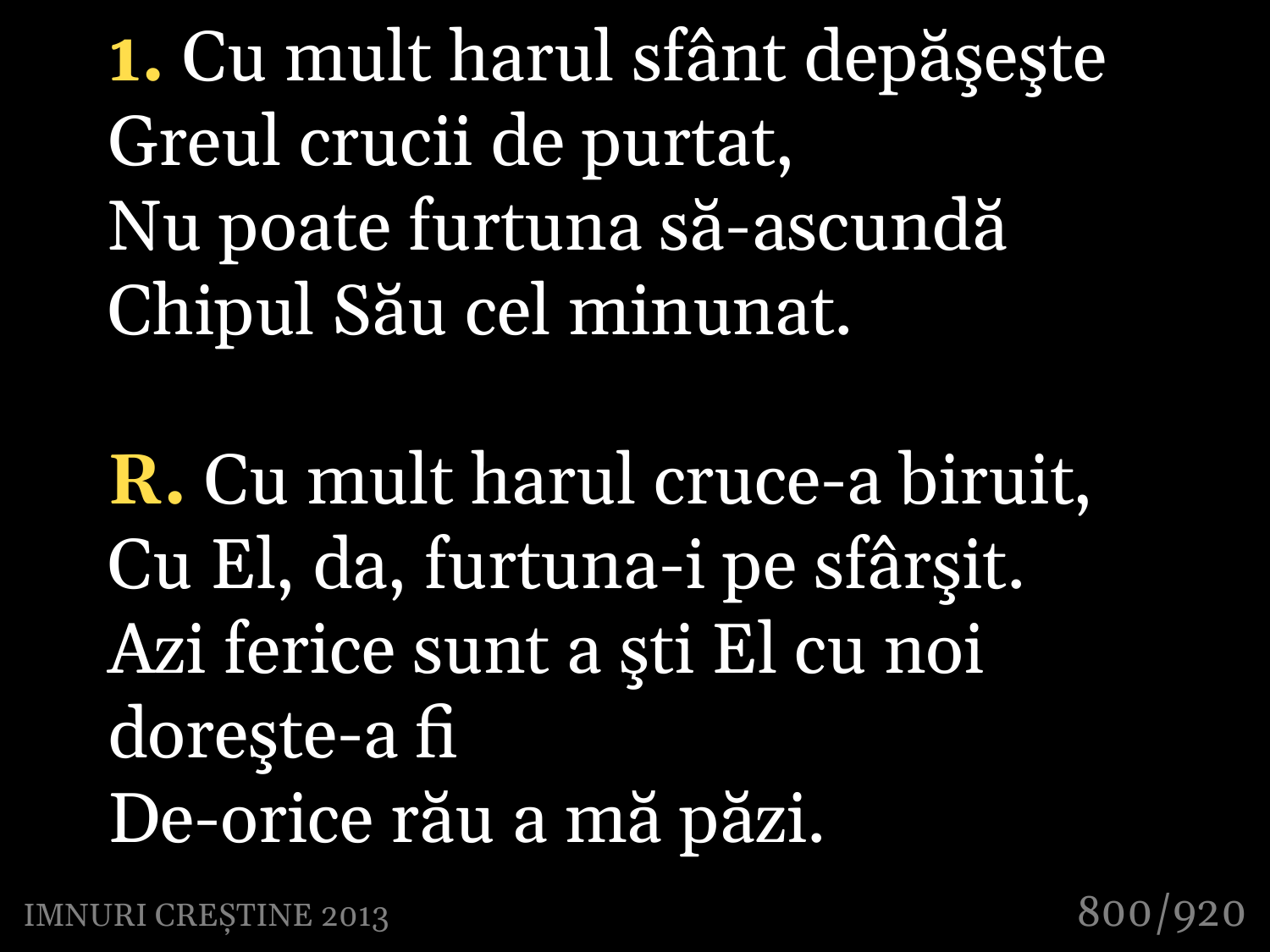

1. Cu mult harul sfânt depăşeşte
Greul crucii de purtat,
Nu poate furtuna să-ascundă
Chipul Său cel minunat.

R. Cu mult harul cruce-a biruit,
Cu El, da, furtuna-i pe sfârşit.
Azi ferice sunt a şti El cu noi doreşte-a fi
De-orice rău a mă păzi.
800/920
IMNURI CREȘTINE 2013